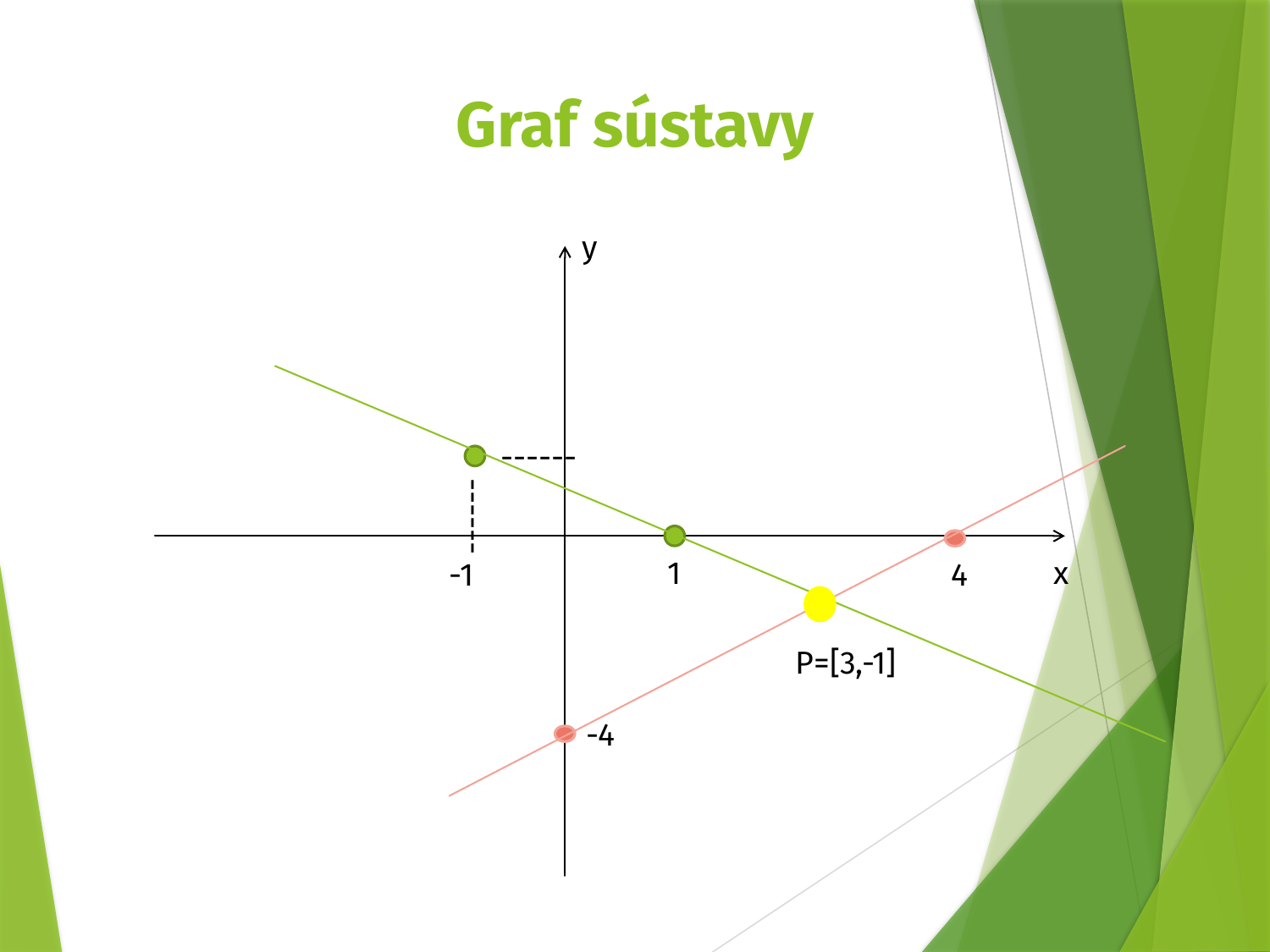

# Graf sústavy
y
------

------

1
x
-1
4

P=[3,-1]
-4